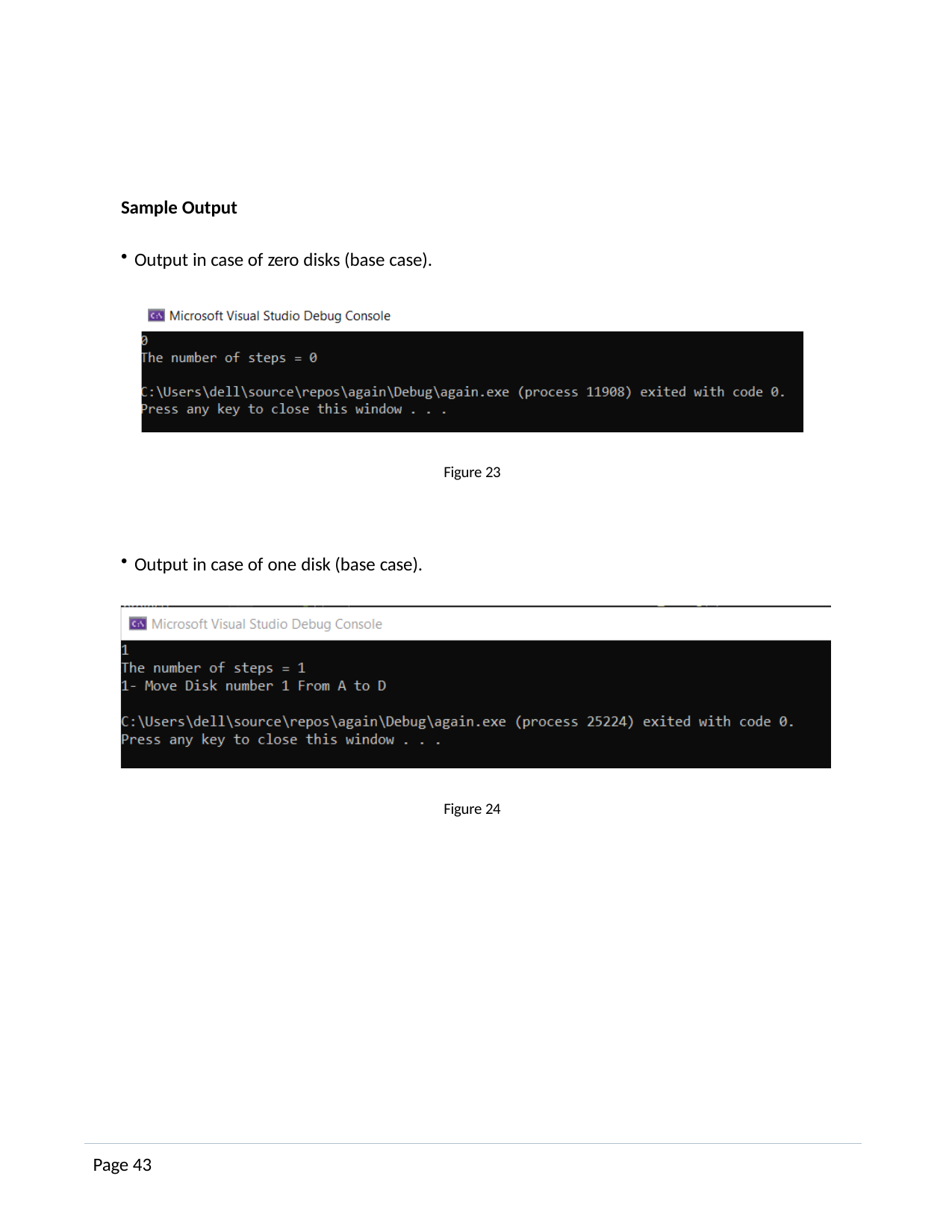

Sample Output

Output in case of zero disks (base case).

Figure 23
Output in case of one disk (base case).

Figure 24
Page 43